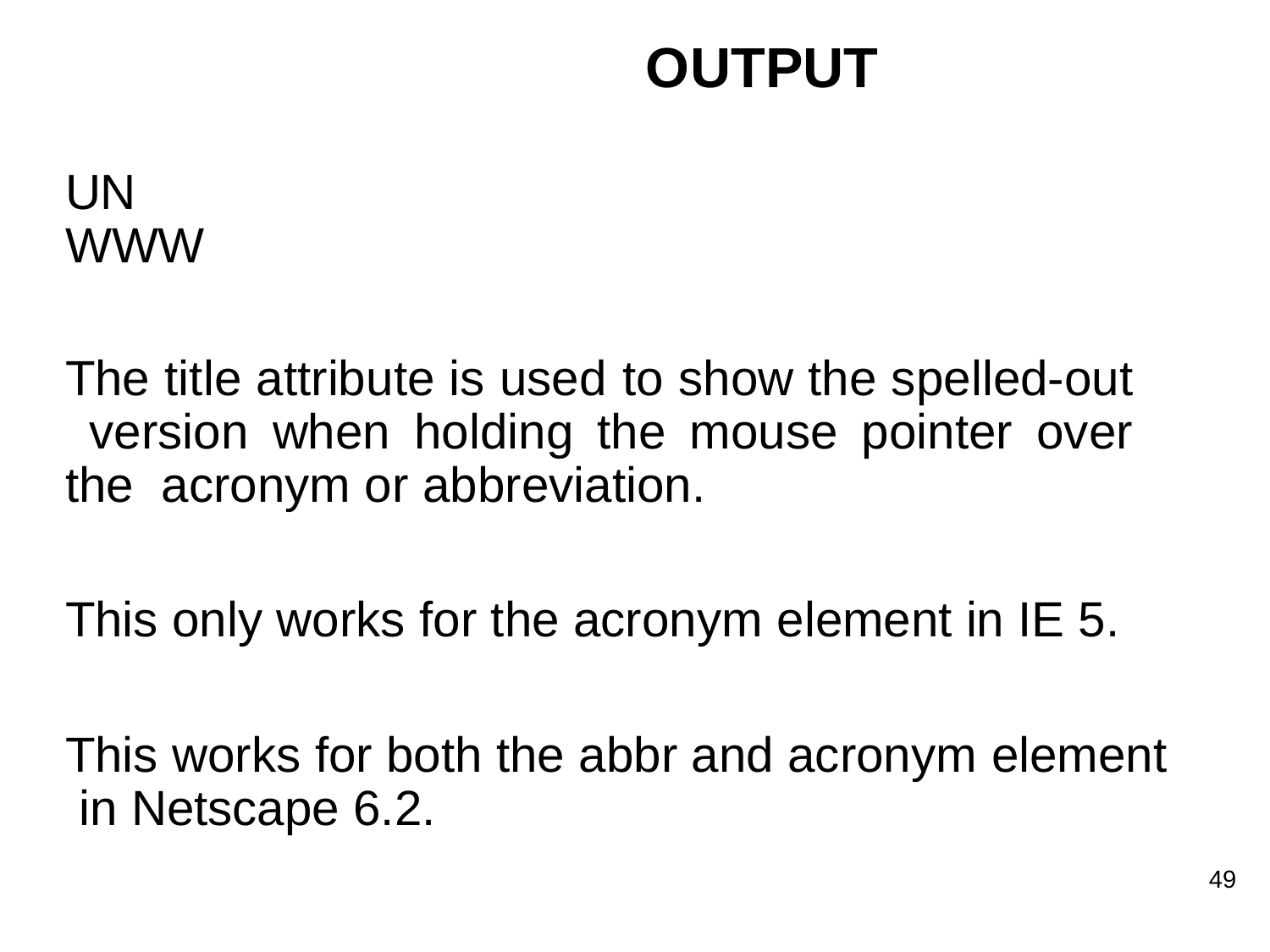

# OUTPUT
UN  WWW

The title attribute is used to show the spelled-out  version when holding the mouse pointer over the  acronym or abbreviation.

This only works for the acronym element in IE 5.

This works for both the abbr and acronym element  in Netscape 6.2.
49